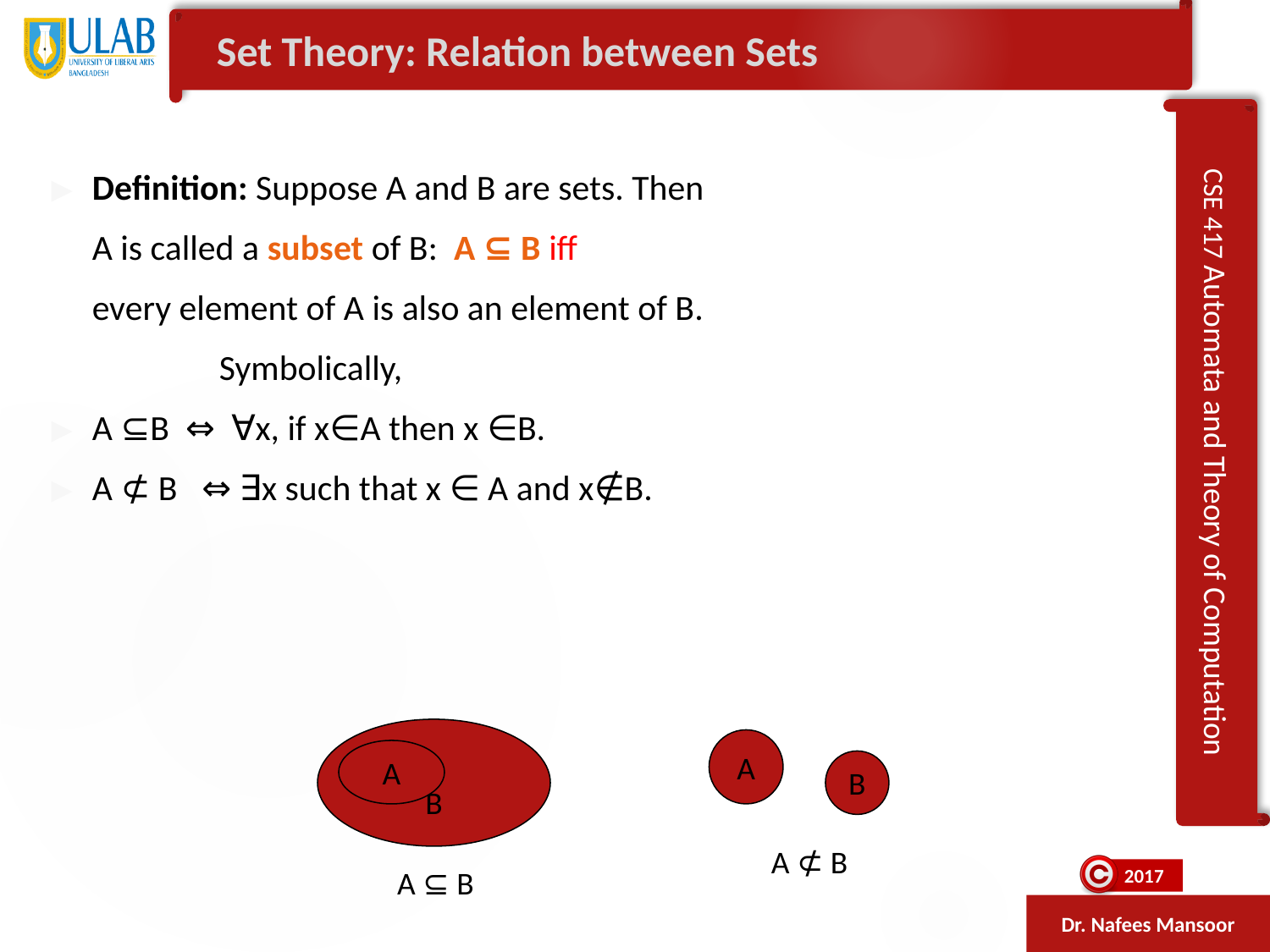

Set Theory: Relation between Sets

Definition: Suppose A and B are sets. Then
	A is called a subset of B:  A ⊆ B iff
	every element of A is also an element of B.
		Symbolically,
A ⊆B  ⇔  ∀x, if x∈A then x ∈B.
A ⊄ B   ⇔ ∃x such that x ∈ A and x∉B.

	B
A
A
B
A ⊄ B
A ⊆ B